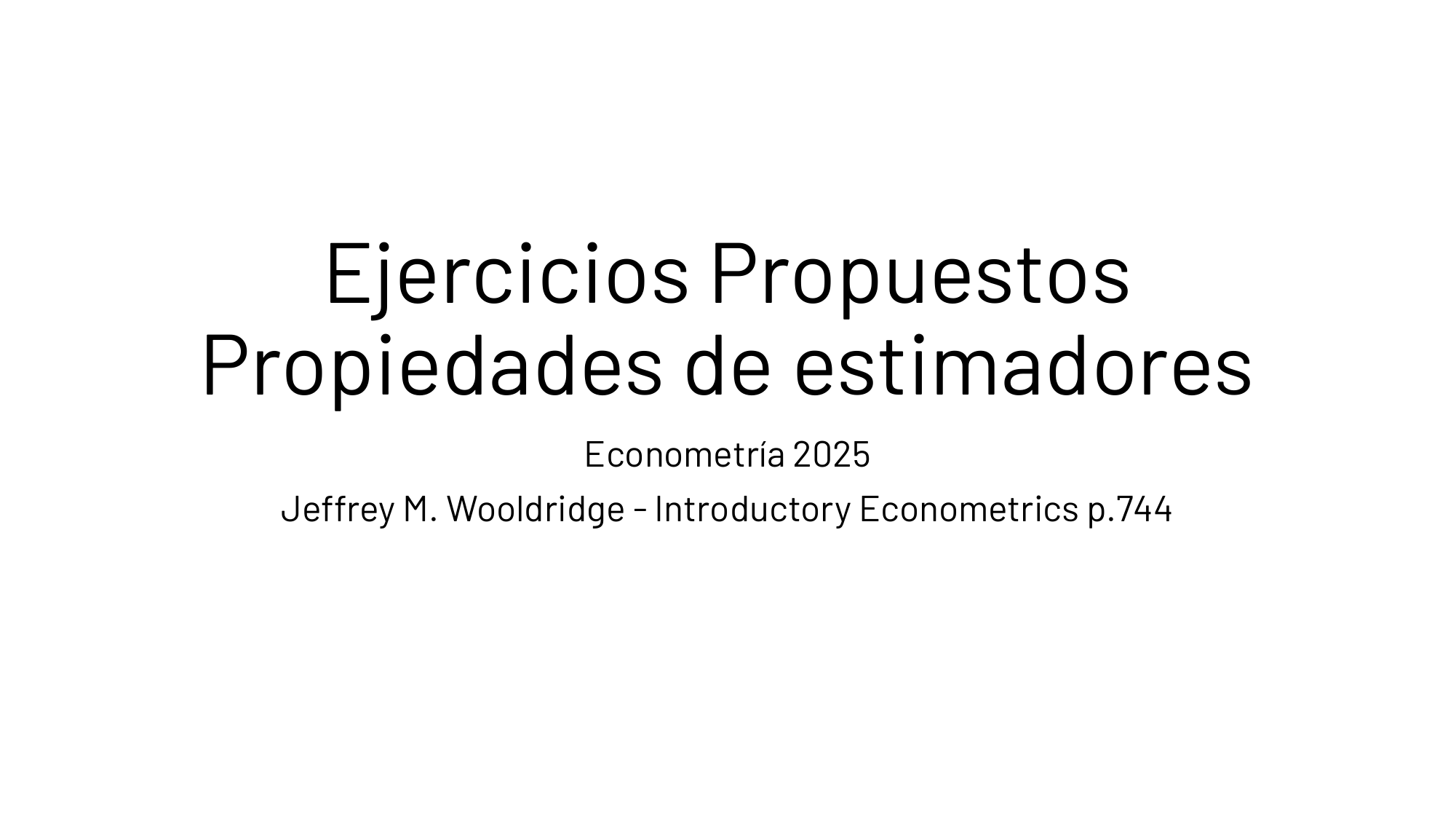

# Ejercicios Propuestos Propiedades de estimadores
Econometría 2025
Jeffrey M. Wooldridge - Introductory Econometrics p.744